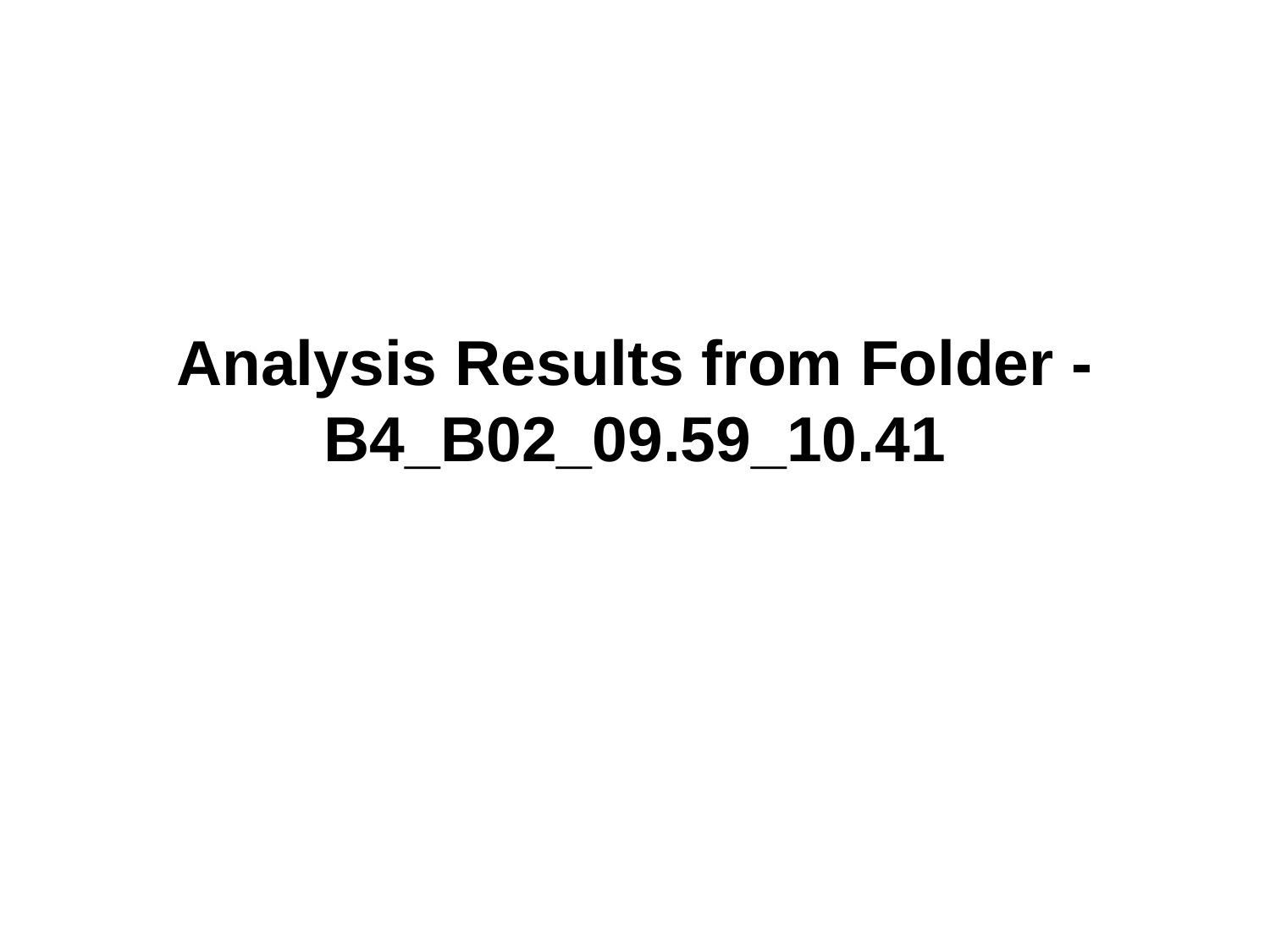

# Analysis Results from Folder - B4_B02_09.59_10.41